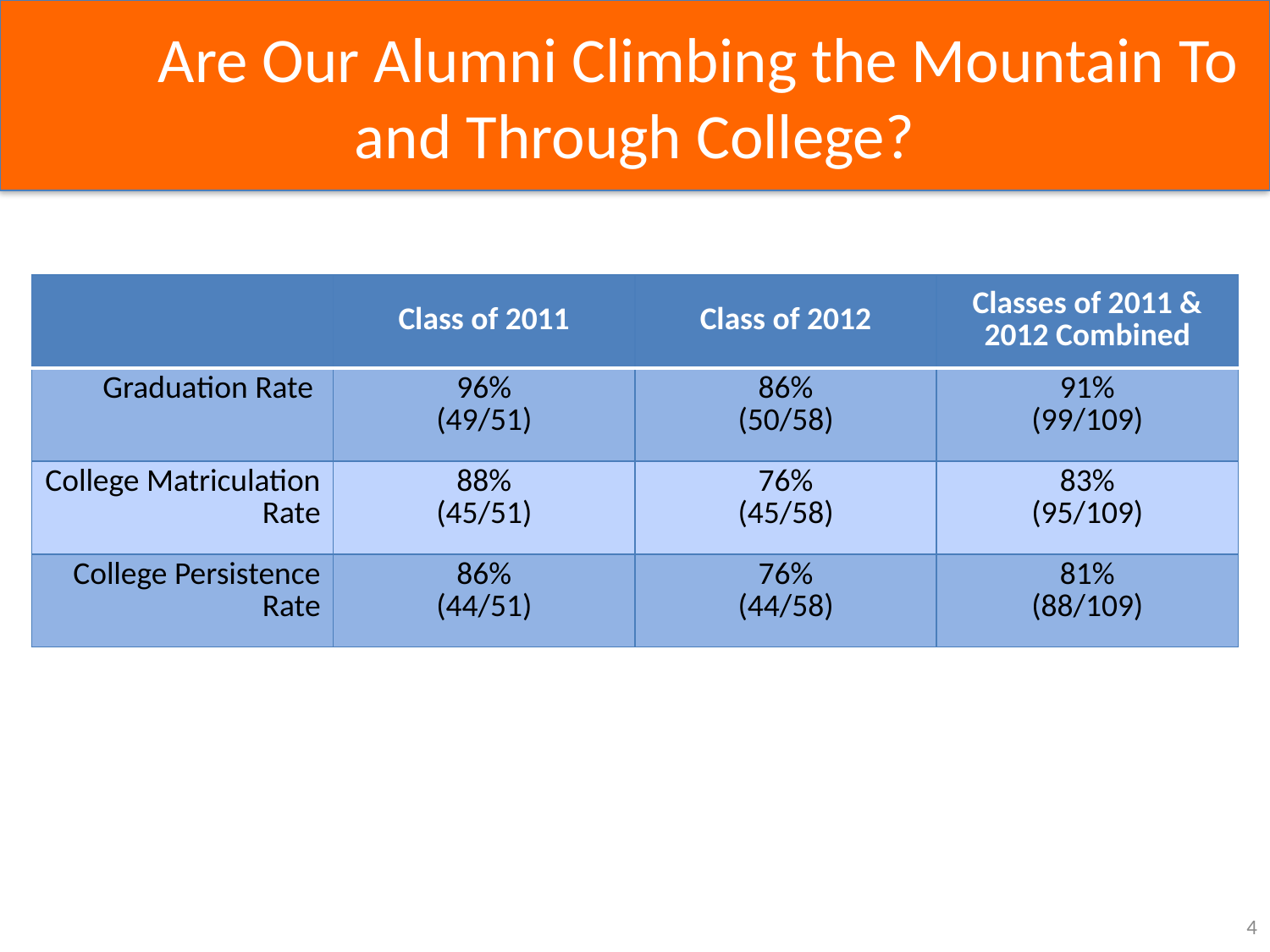

Are Our Alumni Climbing the Mountain To and Through College?
|  | Class of 2011 | Class of 2012 | Classes of 2011 & 2012 Combined |
| --- | --- | --- | --- |
| Graduation Rate | 96% (49/51) | 86% (50/58) | 91% (99/109) |
| College Matriculation Rate | 88% (45/51) | 76% (45/58) | 83% (95/109) |
| College Persistence Rate | 86% (44/51) | 76% (44/58) | 81% (88/109) |
4